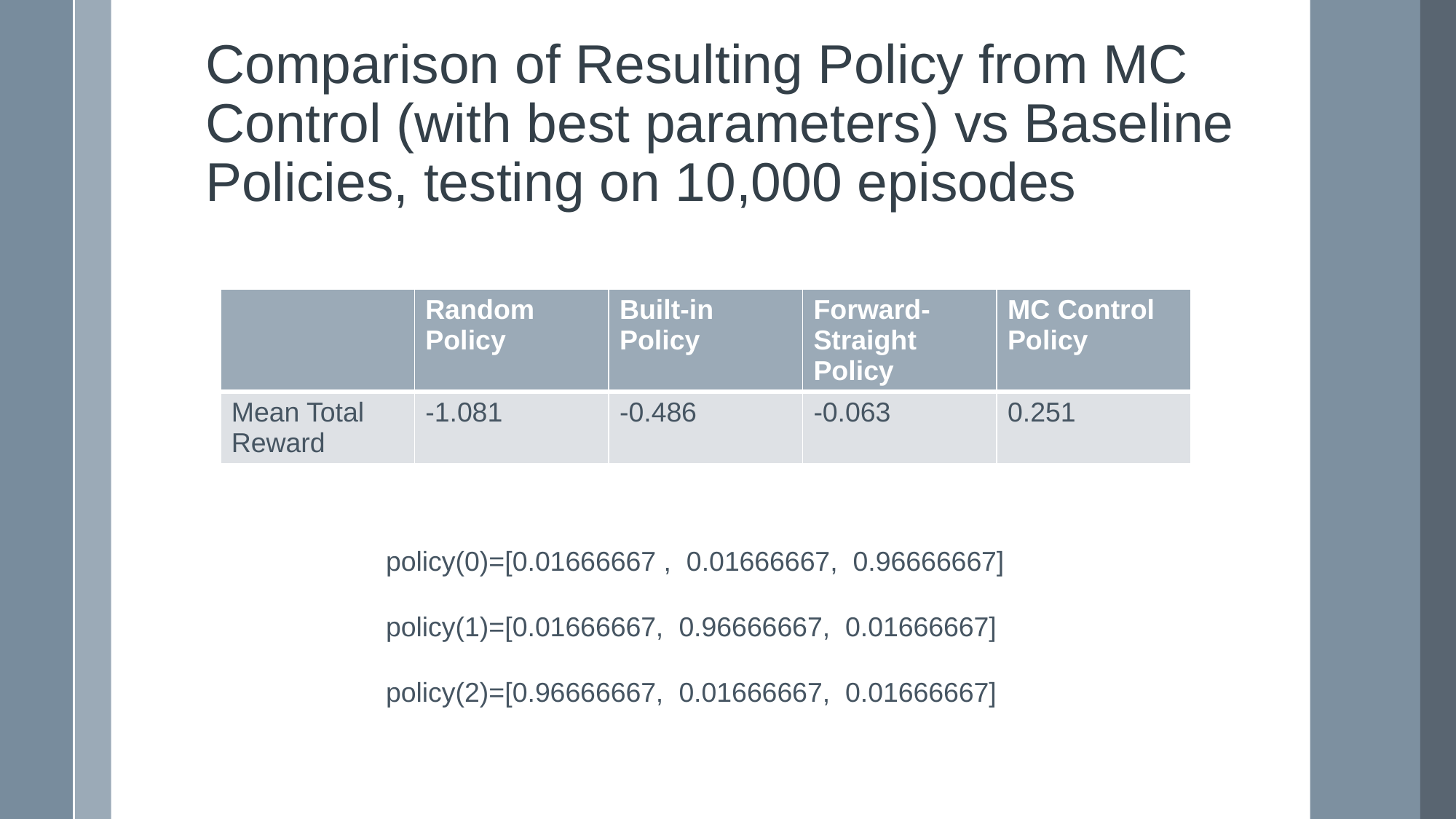

Comparison of Resulting Policy from MC Control (with best parameters) vs Baseline Policies, testing on 10,000 episodes
|  | Random Policy | Built-in Policy | Forward-Straight Policy | MC Control Policy |
| --- | --- | --- | --- | --- |
| Mean Total Reward | -1.081 | -0.486 | -0.063 | 0.251 |
policy(0)=[0.01666667 ,  0.01666667,  0.96666667]

policy(1)=[0.01666667,  0.96666667,  0.01666667]

policy(2)=[0.96666667,  0.01666667,  0.01666667]